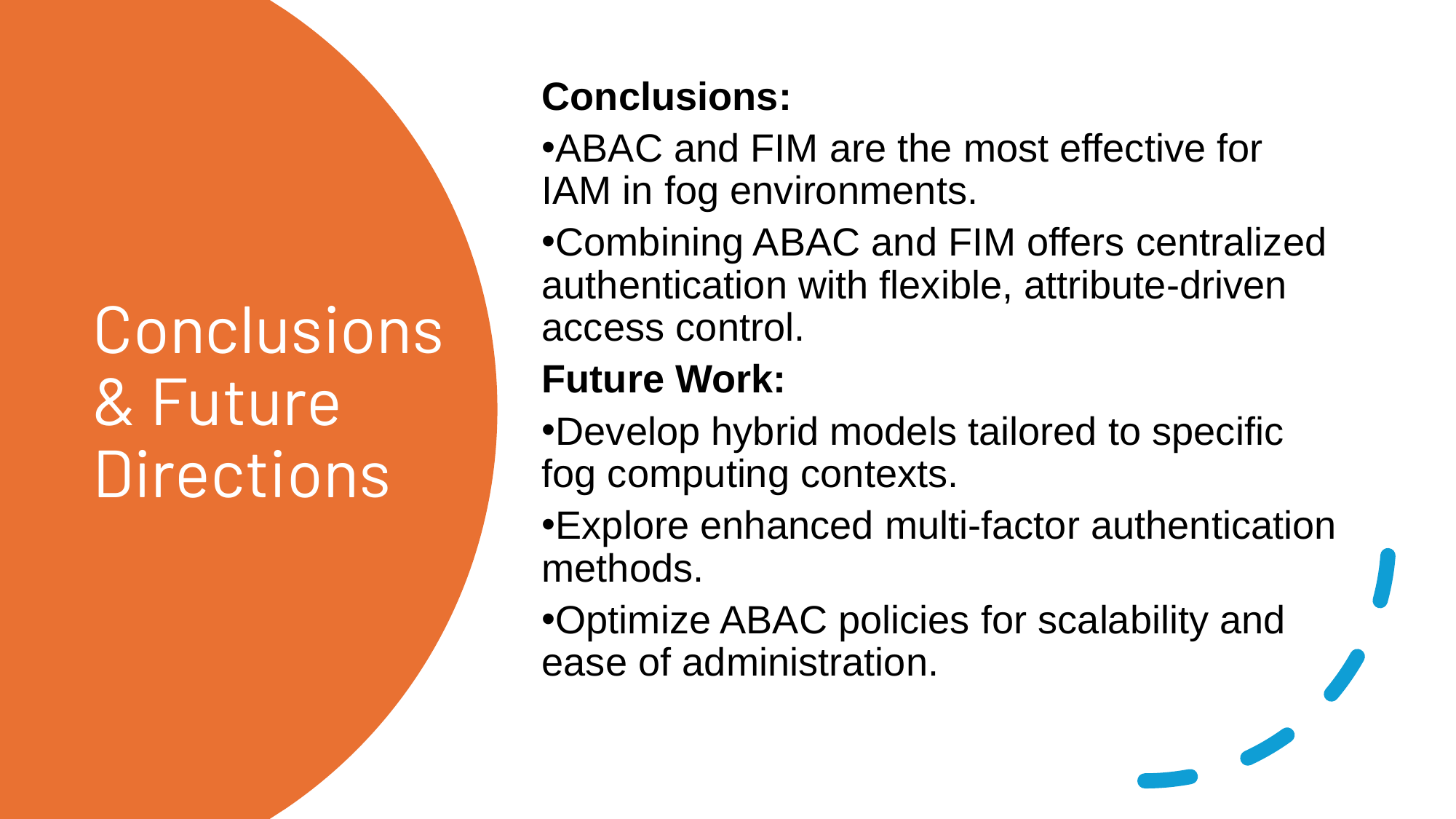

Conclusions:
ABAC and FIM are the most effective for IAM in fog environments.
Combining ABAC and FIM offers centralized authentication with flexible, attribute-driven access control.
Future Work:
Develop hybrid models tailored to specific fog computing contexts.
Explore enhanced multi-factor authentication methods.
Optimize ABAC policies for scalability and ease of administration.

# Conclusions & Future Directions